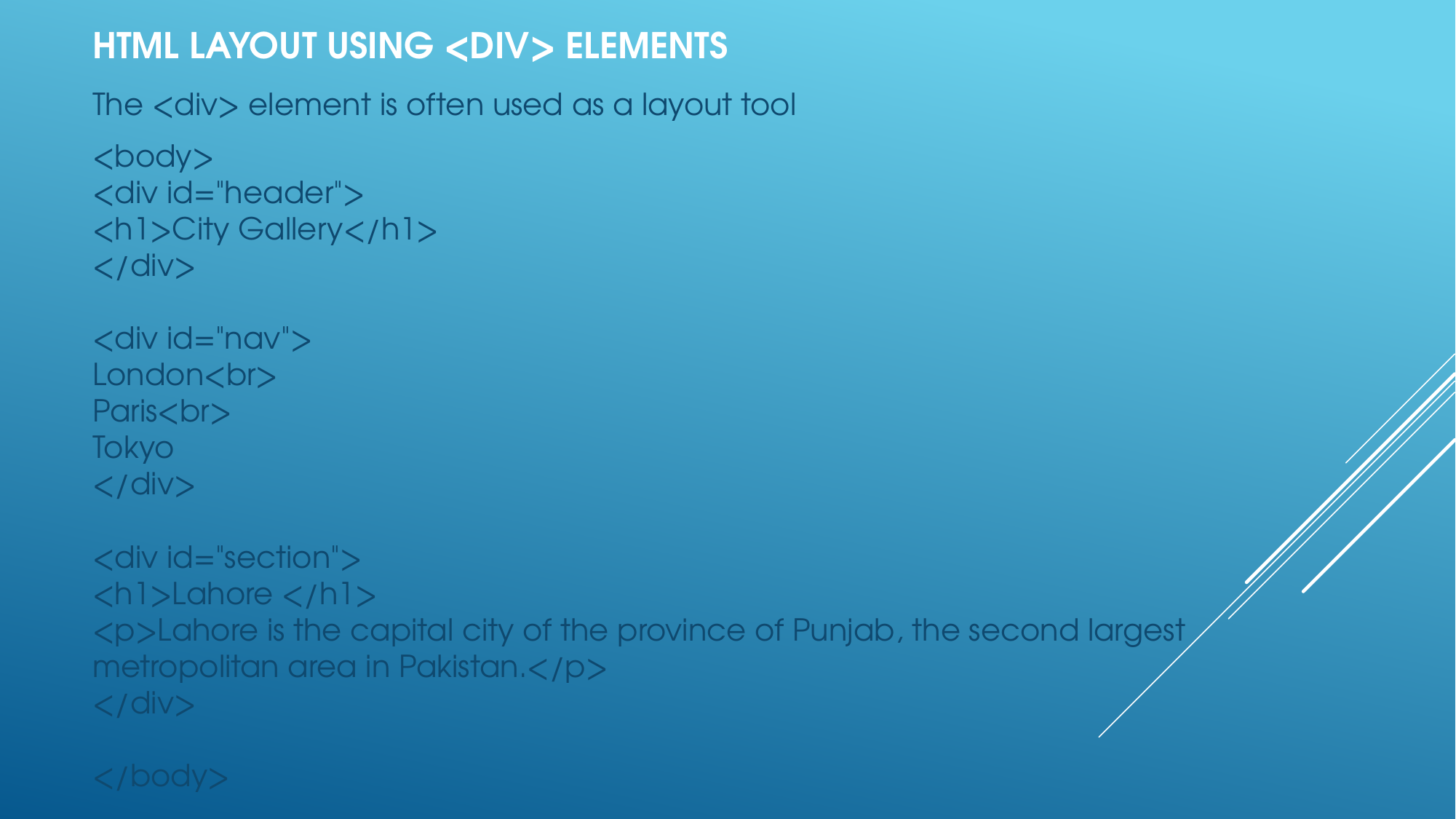

# HTML Layout Using <div> Elements
The <div> element is often used as a layout tool
<body>
<div id="header">
<h1>City Gallery</h1>
</div>
<div id="nav">
London<br>
Paris<br>
Tokyo
</div>
<div id="section">
<h1>Lahore </h1>
<p>Lahore is the capital city of the province of Punjab, the second largest metropolitan area in Pakistan.</p>
</div>
</body>
|  |  |
| --- | --- |